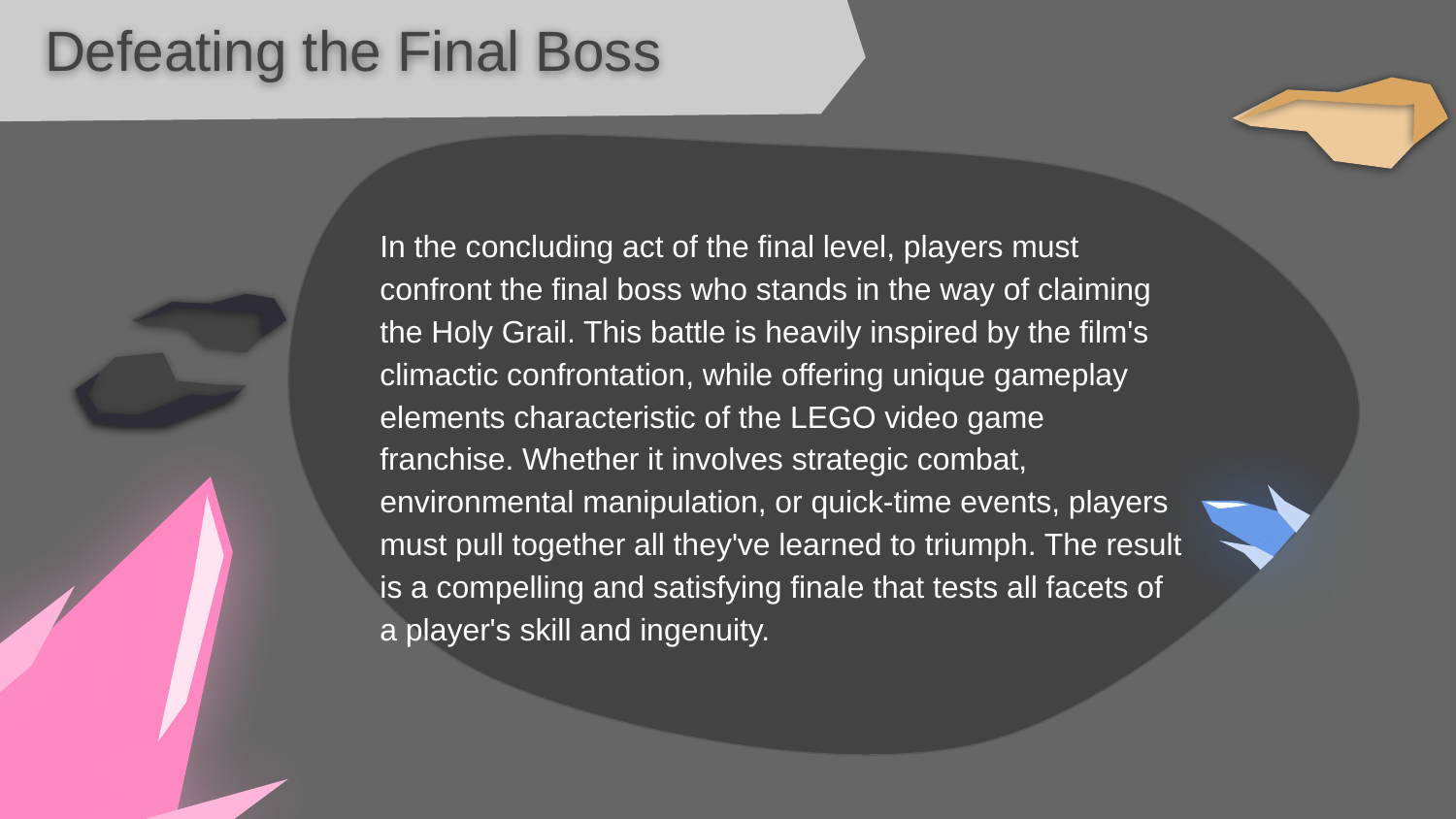

Defeating the Final Boss

In the concluding act of the final level, players must confront the final boss who stands in the way of claiming the Holy Grail. This battle is heavily inspired by the film's climactic confrontation, while offering unique gameplay elements characteristic of the LEGO video game franchise. Whether it involves strategic combat, environmental manipulation, or quick-time events, players must pull together all they've learned to triumph. The result is a compelling and satisfying finale that tests all facets of a player's skill and ingenuity.